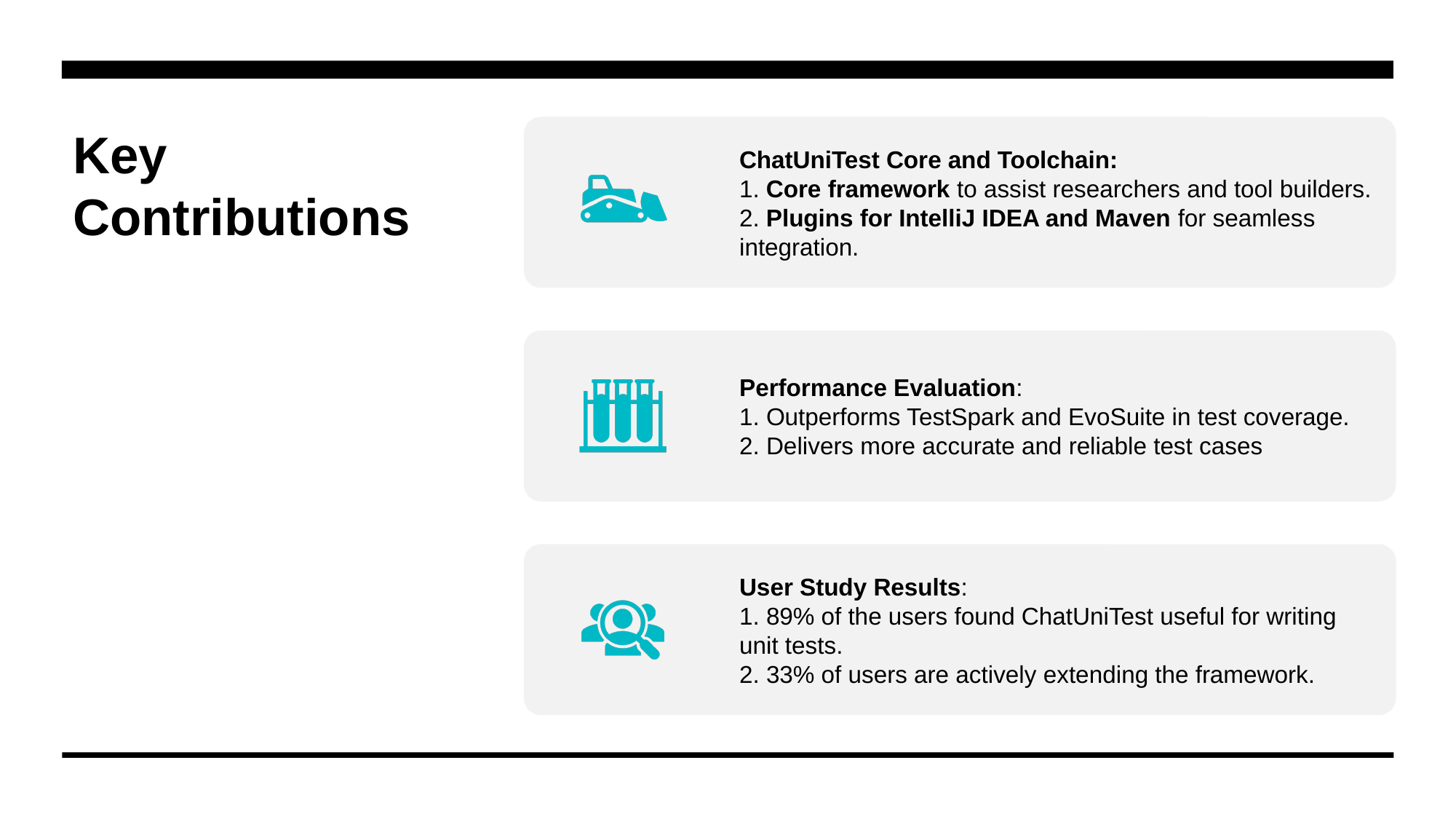

# Key Contributions
ChatUniTest Core and Toolchain:
1. Core framework to assist researchers and tool builders.
2. Plugins for IntelliJ IDEA and Maven for seamless integration.
Performance Evaluation:
1. Outperforms TestSpark and EvoSuite in test coverage.
2. Delivers more accurate and reliable test cases
User Study Results:
1. 89% of the users found ChatUniTest useful for writing unit tests.
2. 33% of users are actively extending the framework.